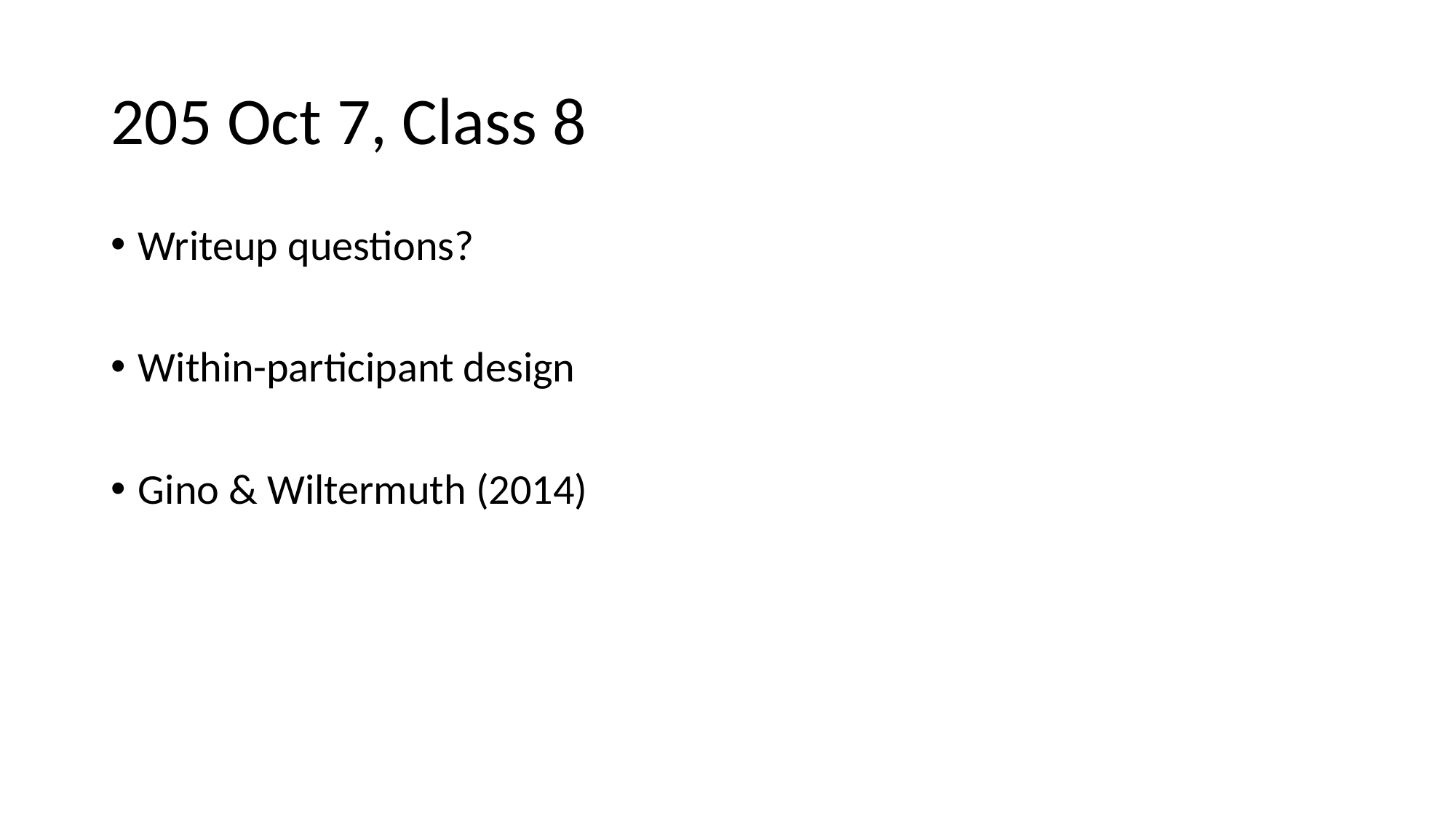

# 205 Oct 7, Class 8
Writeup questions?

Within-participant design

Gino & Wiltermuth (2014)